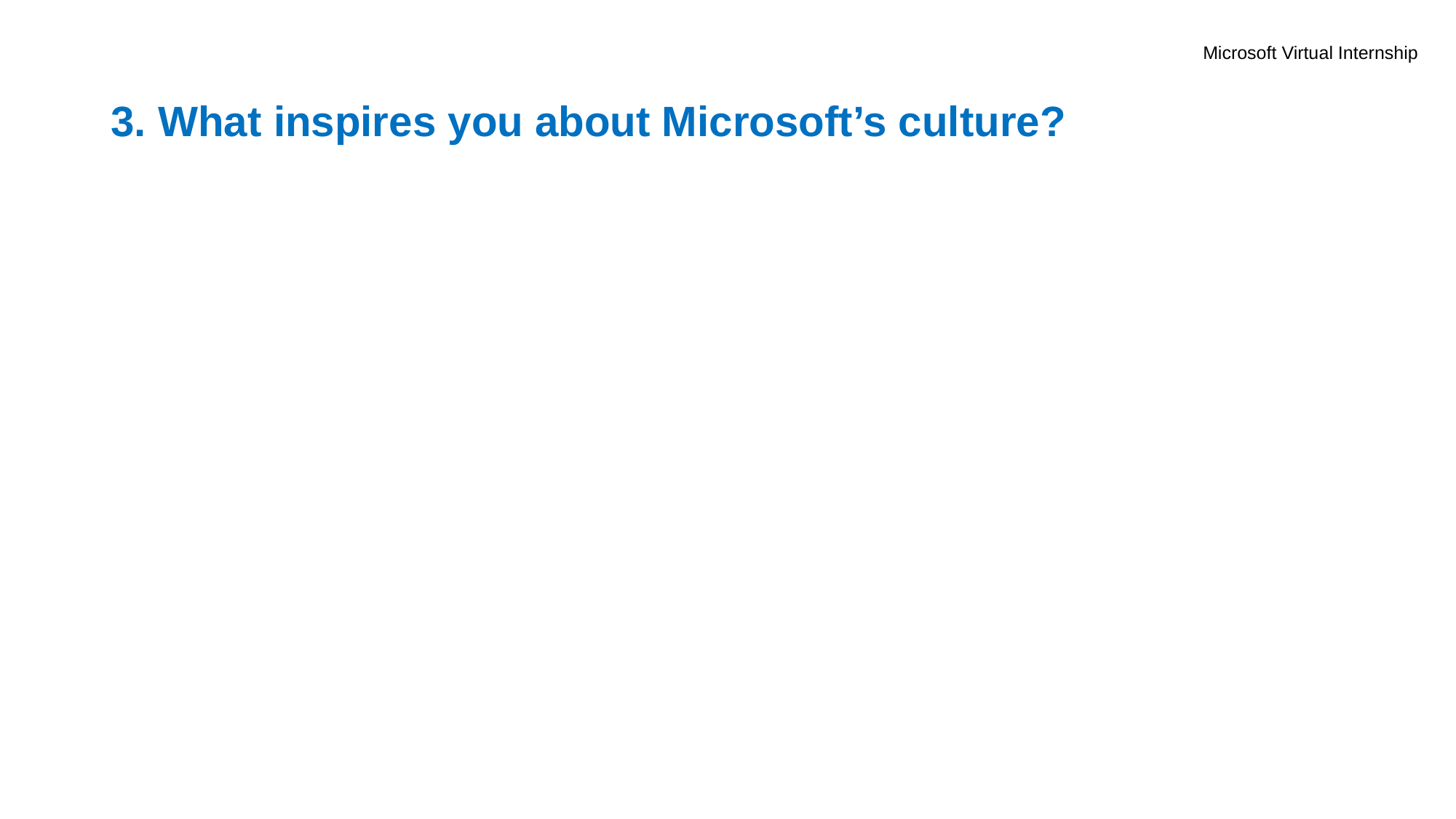

Microsoft Virtual Internship
# 3. What inspires you about Microsoft’s culture?